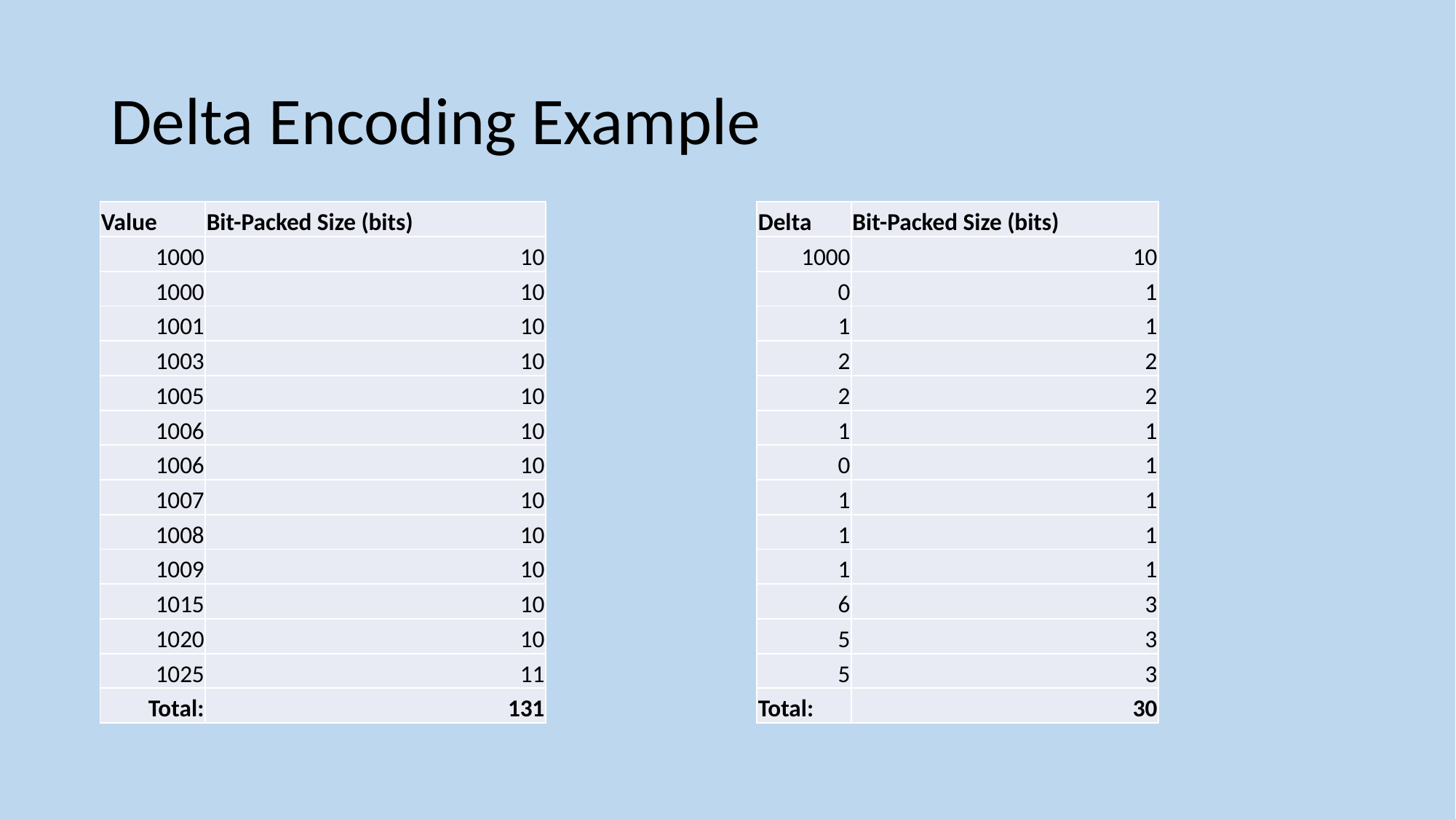

# Delta Encoding Example
| Delta | Bit-Packed Size (bits) |
| --- | --- |
| 1000 | 10 |
| 0 | 1 |
| 1 | 1 |
| 2 | 2 |
| 2 | 2 |
| 1 | 1 |
| 0 | 1 |
| 1 | 1 |
| 1 | 1 |
| 1 | 1 |
| 6 | 3 |
| 5 | 3 |
| 5 | 3 |
| Total: | 30 |
| Value | Bit-Packed Size (bits) |
| --- | --- |
| 1000 | 10 |
| 1000 | 10 |
| 1001 | 10 |
| 1003 | 10 |
| 1005 | 10 |
| 1006 | 10 |
| 1006 | 10 |
| 1007 | 10 |
| 1008 | 10 |
| 1009 | 10 |
| 1015 | 10 |
| 1020 | 10 |
| 1025 | 11 |
| Total: | 131 |